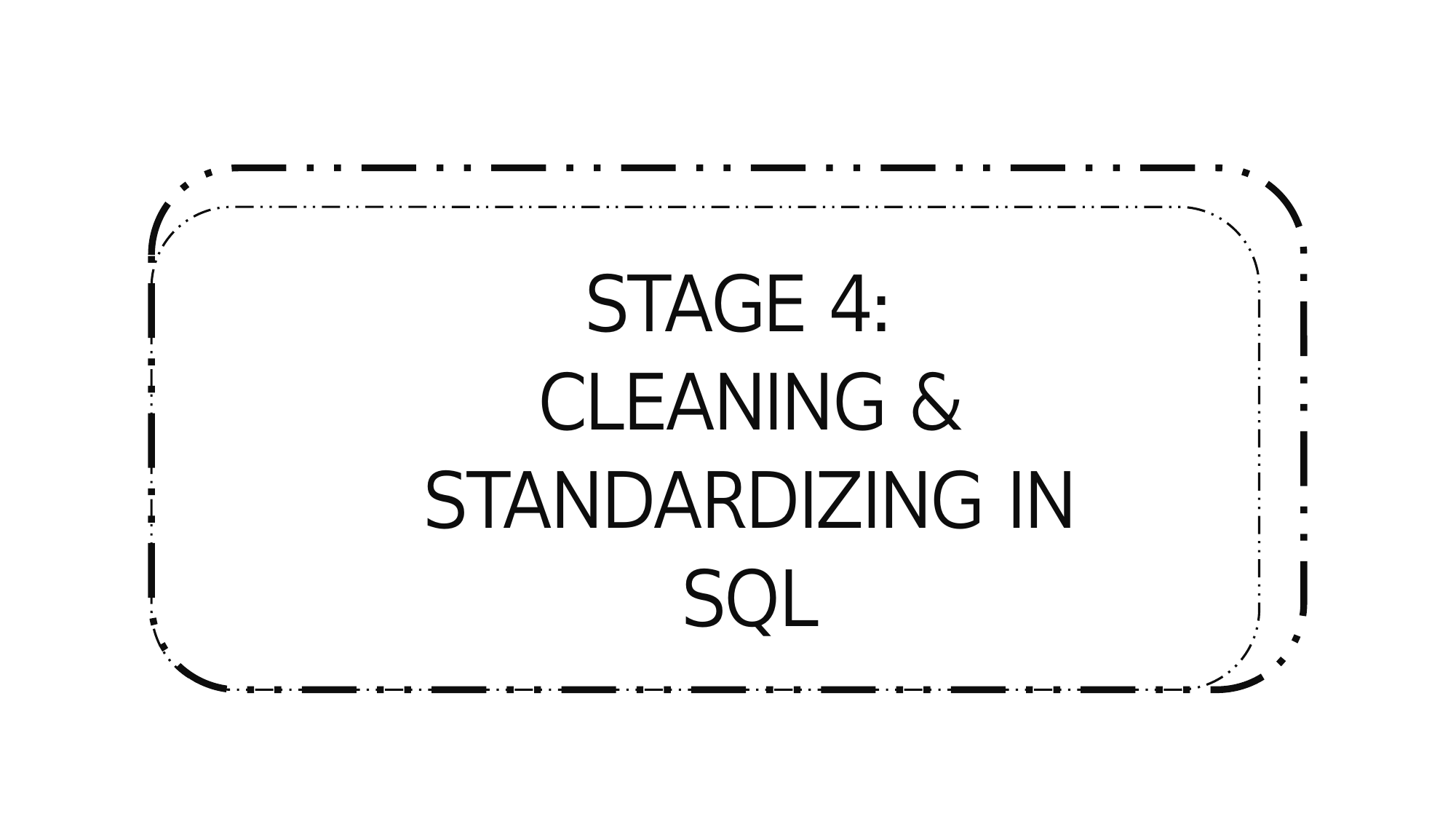

STAGE 4:
CLEANING & STANDARDIZING IN SQL